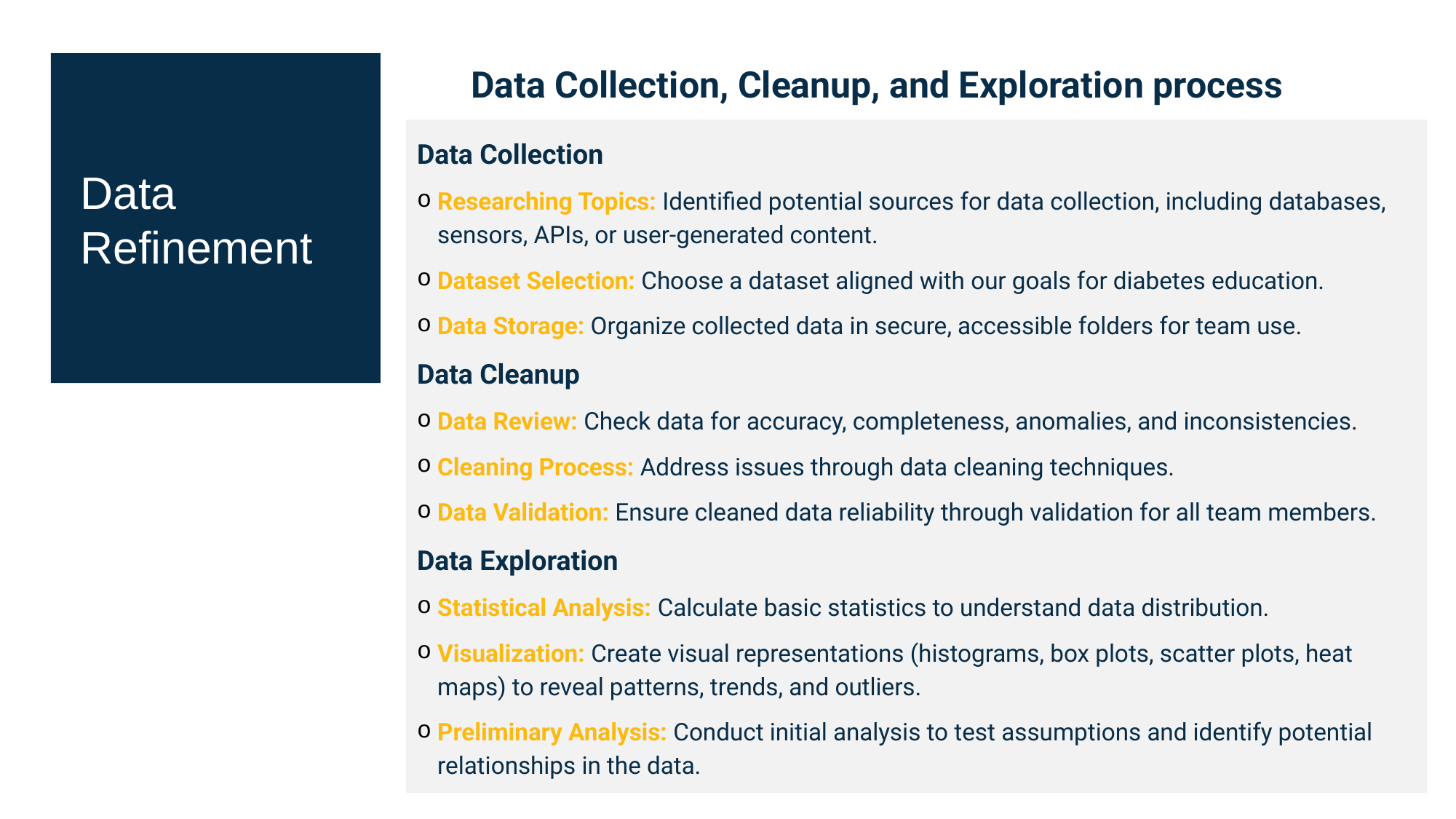

Data Collection, Cleanup, and Exploration process

Data Collection
Researching Topics: Identified potential sources for data collection, including databases, sensors, APIs, or user-generated content.
Dataset Selection: Choose a dataset aligned with our goals for diabetes education.
Data Storage: Organize collected data in secure, accessible folders for team use.
Data Cleanup
Data Review: Check data for accuracy, completeness, anomalies, and inconsistencies.
Cleaning Process: Address issues through data cleaning techniques.
Data Validation: Ensure cleaned data reliability through validation for all team members.
Data Exploration
Statistical Analysis: Calculate basic statistics to understand data distribution.
Visualization: Create visual representations (histograms, box plots, scatter plots, heat maps) to reveal patterns, trends, and outliers.
Preliminary Analysis: Conduct initial analysis to test assumptions and identify potential relationships in the data.

Data Refinement